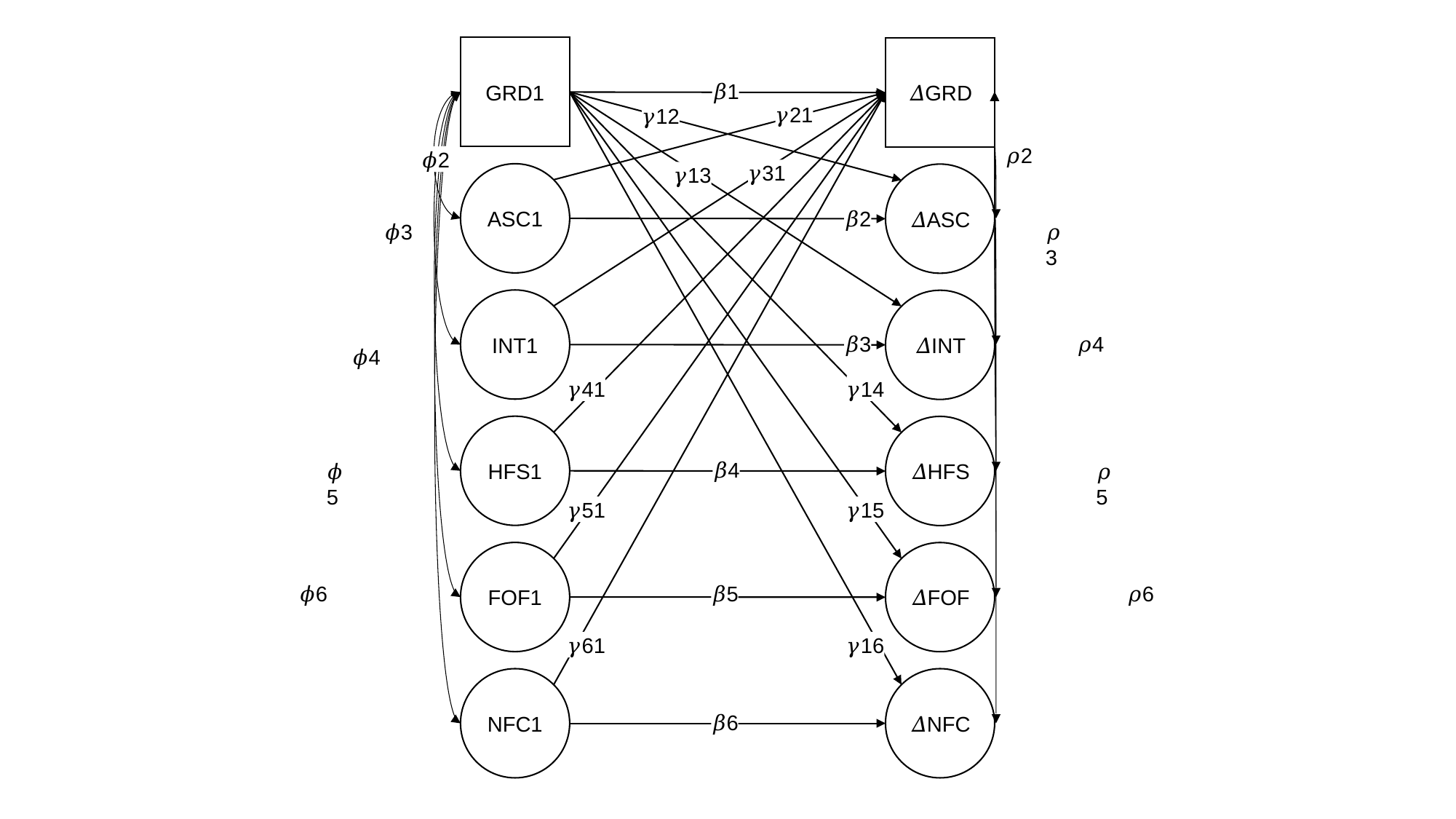

GRD1
𝛥GRD
𝛽1
𝛾21
𝛾12
𝜌2
𝜙2
𝛾31
𝛾13
ASC1
𝛥ASC
𝛽2
𝜙3
𝜌3
INT1
𝛥INT
𝜌4
𝛽3
𝜙4
𝛾41
𝛾14
HFS1
𝛥HFS
𝛽4
𝜙5
𝜌5
𝛾51
𝛾15
FOF1
𝛥FOF
𝜙6
𝛽5
𝜌6
𝛾61
𝛾16
NFC1
𝛥NFC
𝛽6